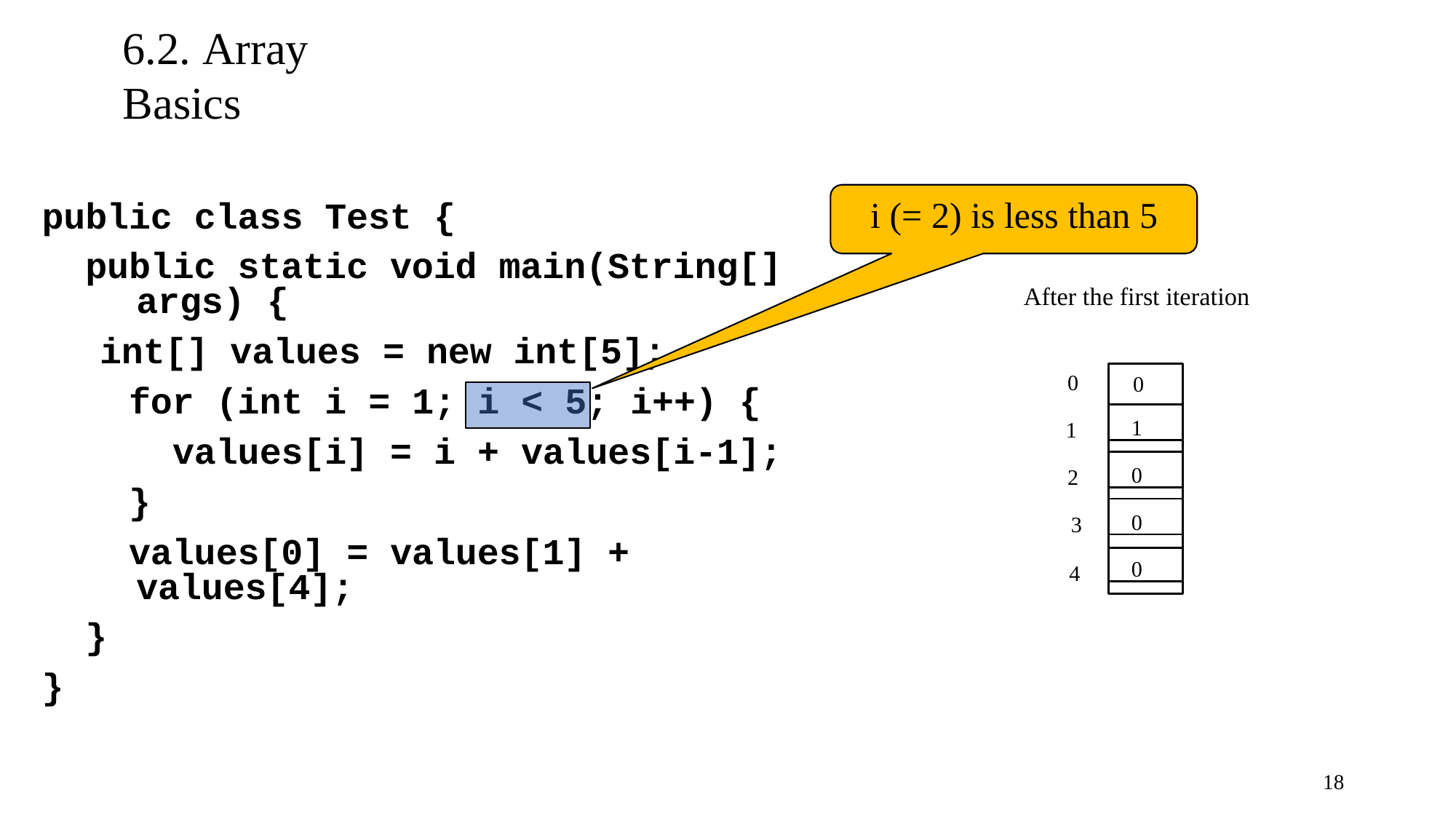

# 6.2. Array Basics

public class Test {
public static void main(String[]  args) {
int[] values = new int[5];
i (= 2) is less than 5
After the first iteration

0
0
for (int i = 1; i < 5; i++) {

1
1
values[i] = i + values[i-1];
0
2
}
values[0] = values[1] +  values[4];
0
3
0
4
}
}
18